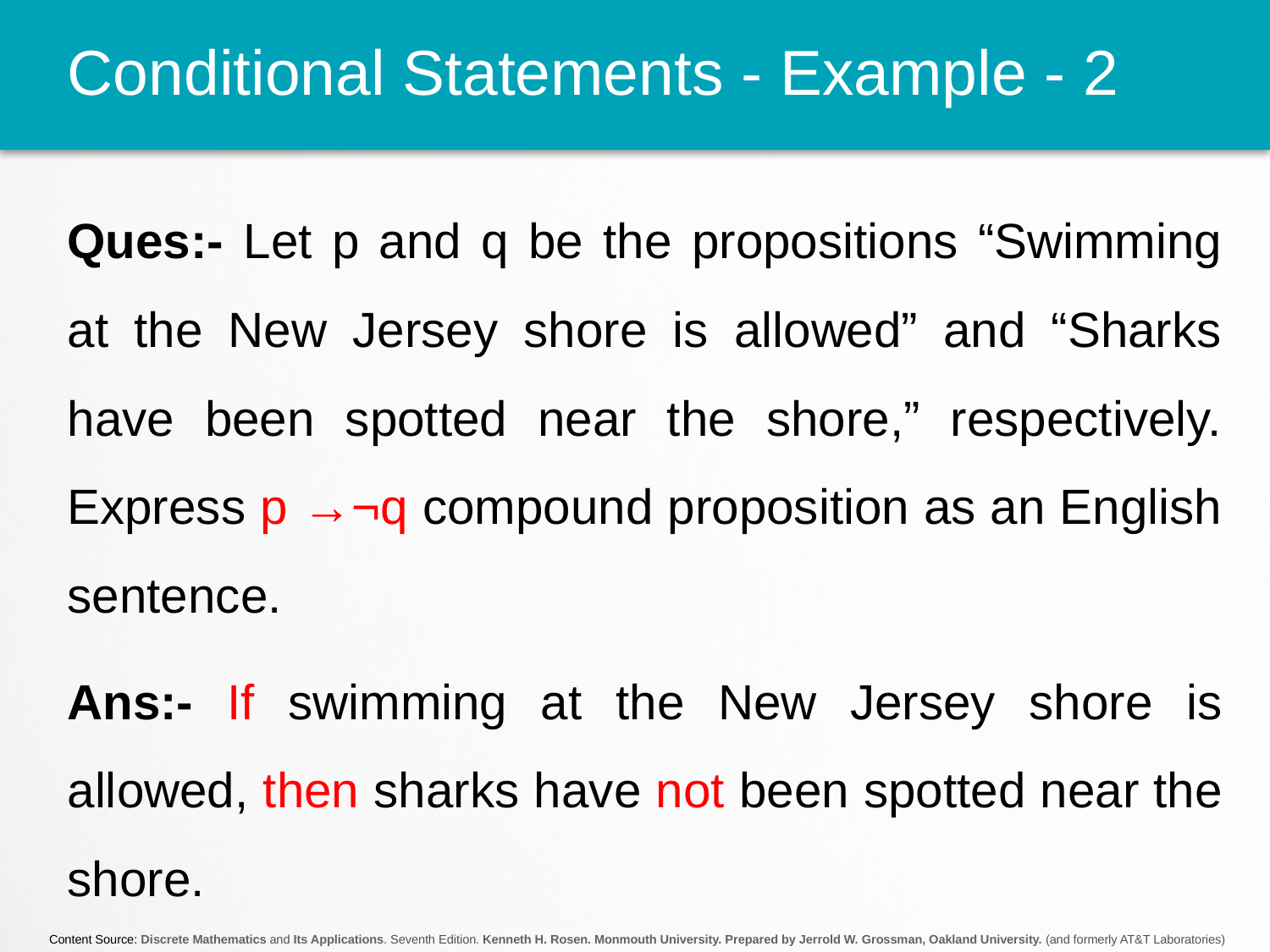

# Conditional Statements - Example - 2
Ques:- Let p and q be the propositions “Swimming at the New Jersey shore is allowed” and “Sharks have been spotted near the shore,” respectively. Express p →¬q compound proposition as an English sentence.
Ans:- If swimming at the New Jersey shore is allowed, then sharks have not been spotted near the shore.